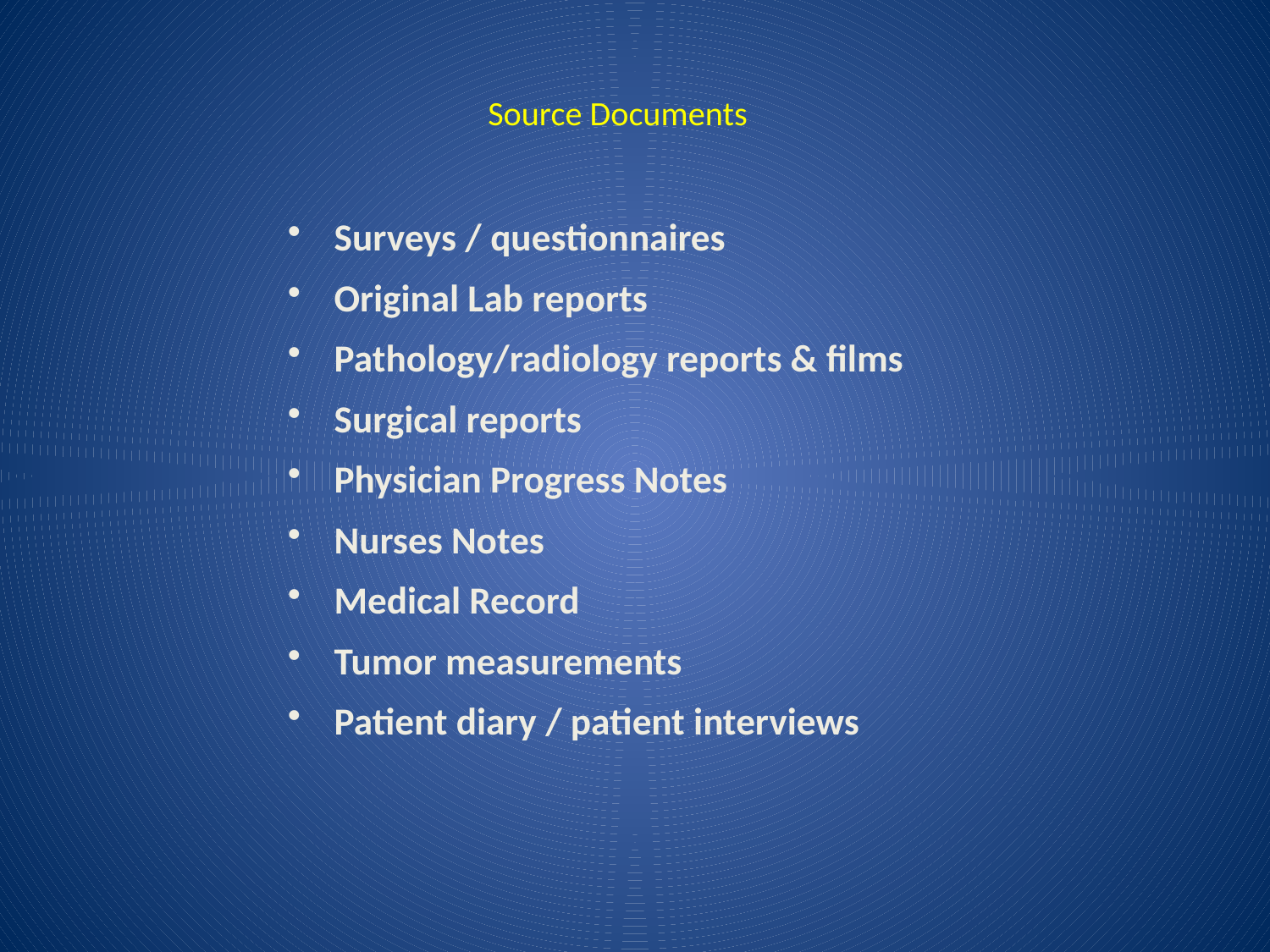

Source Documents
Surveys / questionnaires
Original Lab reports
Pathology/radiology reports & films
Surgical reports
Physician Progress Notes
Nurses Notes
Medical Record
Tumor measurements
Patient diary / patient interviews